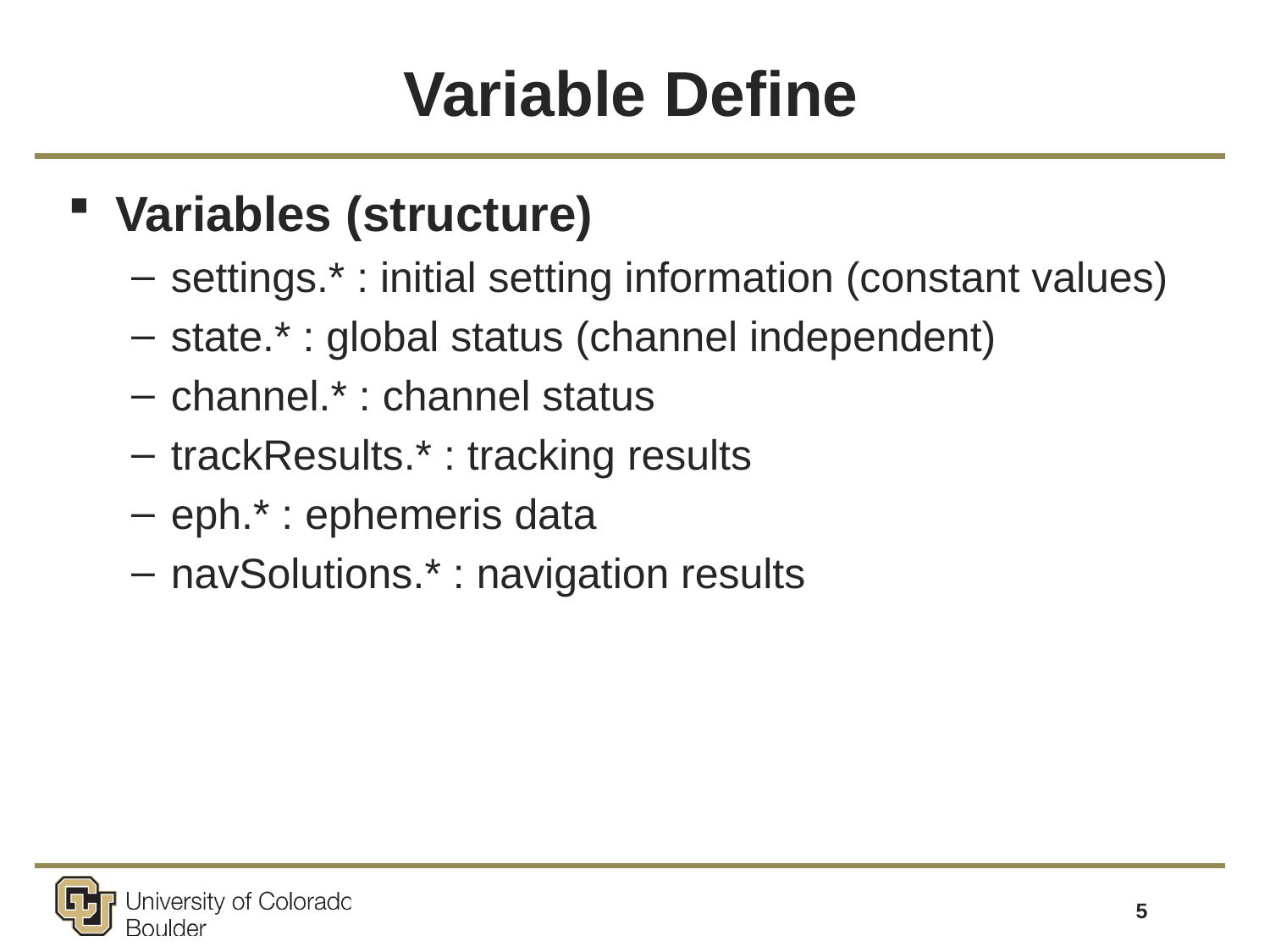

# Variable Define
Variables (structure)
settings.* : initial setting information (constant values)
state.* : global status (channel independent)
channel.* : channel status
trackResults.* : tracking results
eph.* : ephemeris data
navSolutions.* : navigation results

5